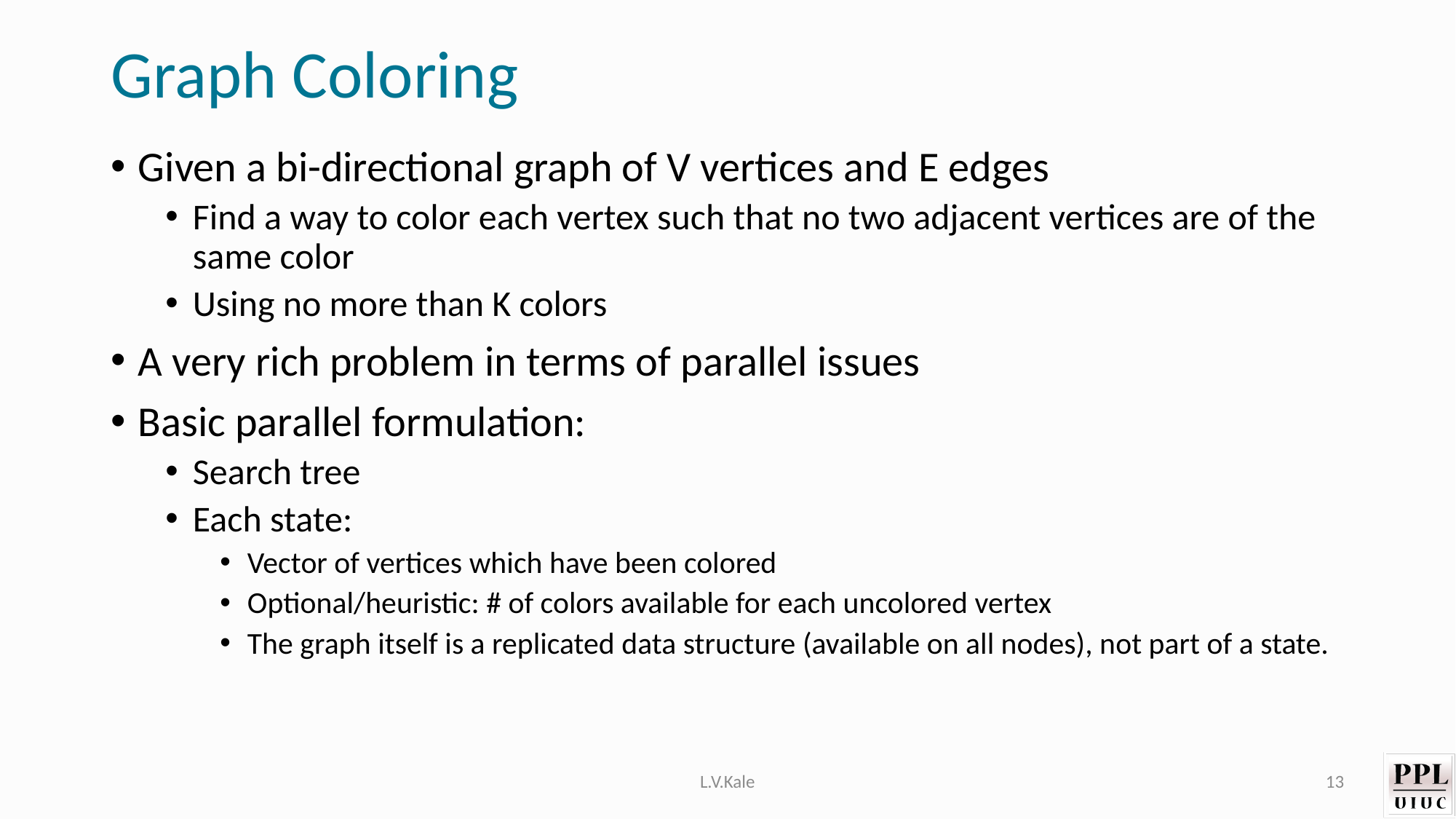

# Graph Coloring
Given a bi-directional graph of V vertices and E edges
Find a way to color each vertex such that no two adjacent vertices are of the same color
Using no more than K colors
A very rich problem in terms of parallel issues
Basic parallel formulation:
Search tree
Each state:
Vector of vertices which have been colored
Optional/heuristic: # of colors available for each uncolored vertex
The graph itself is a replicated data structure (available on all nodes), not part of a state.

L.V.Kale
13